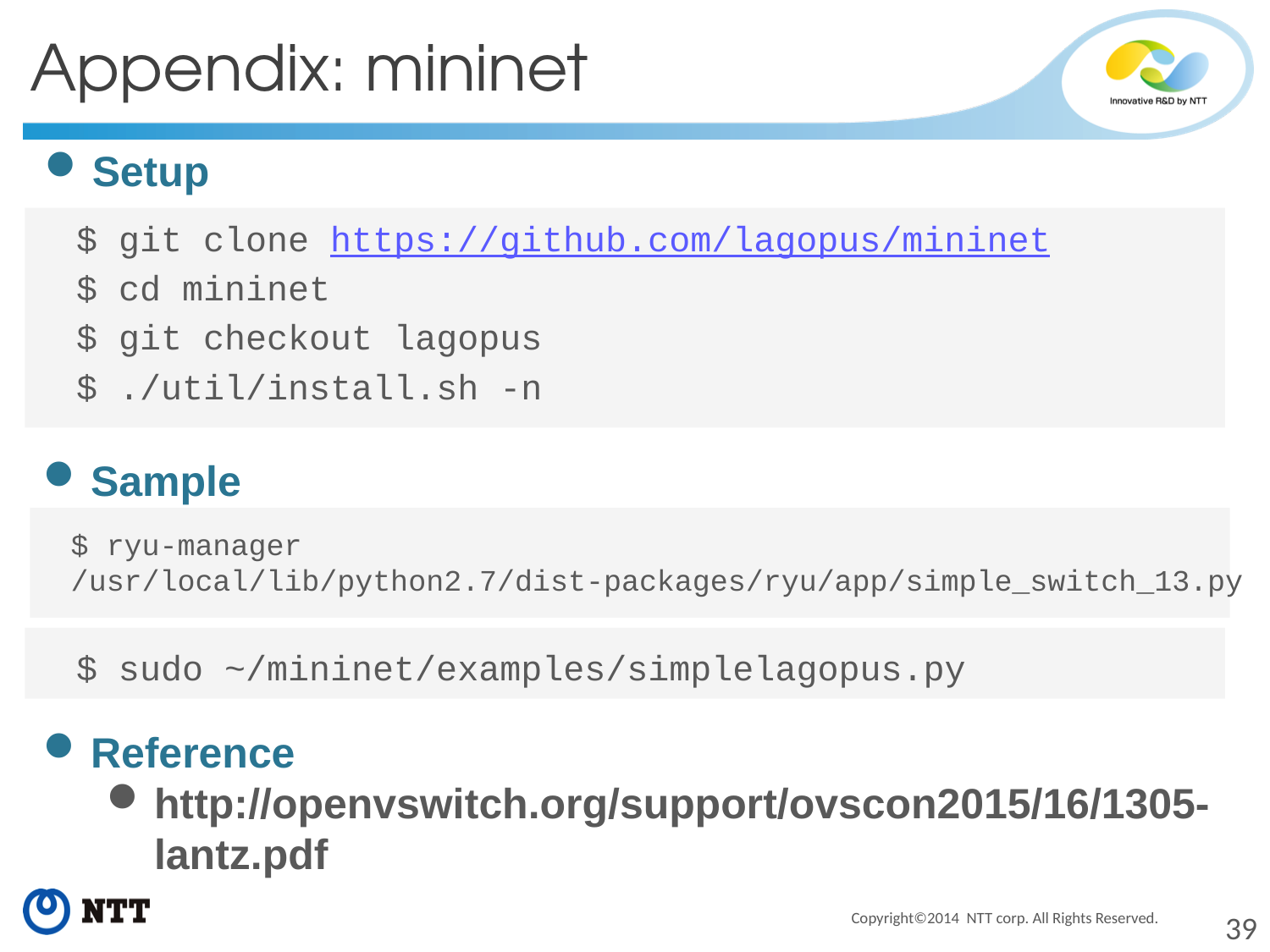

Appendix: mininet
Setup

$ git clone https://github.com/lagopus/mininet
$ cd mininet
$ git checkout lagopus
$ ./util/install.sh -n

Sample

$ ryu-manager /usr/local/lib/python2.7/dist-packages/ryu/app/simple_switch_13.py

$ sudo ~/mininet/examples/simplelagopus.py

Reference
http://openvswitch.org/support/ovscon2015/16/1305-lantz.pdf